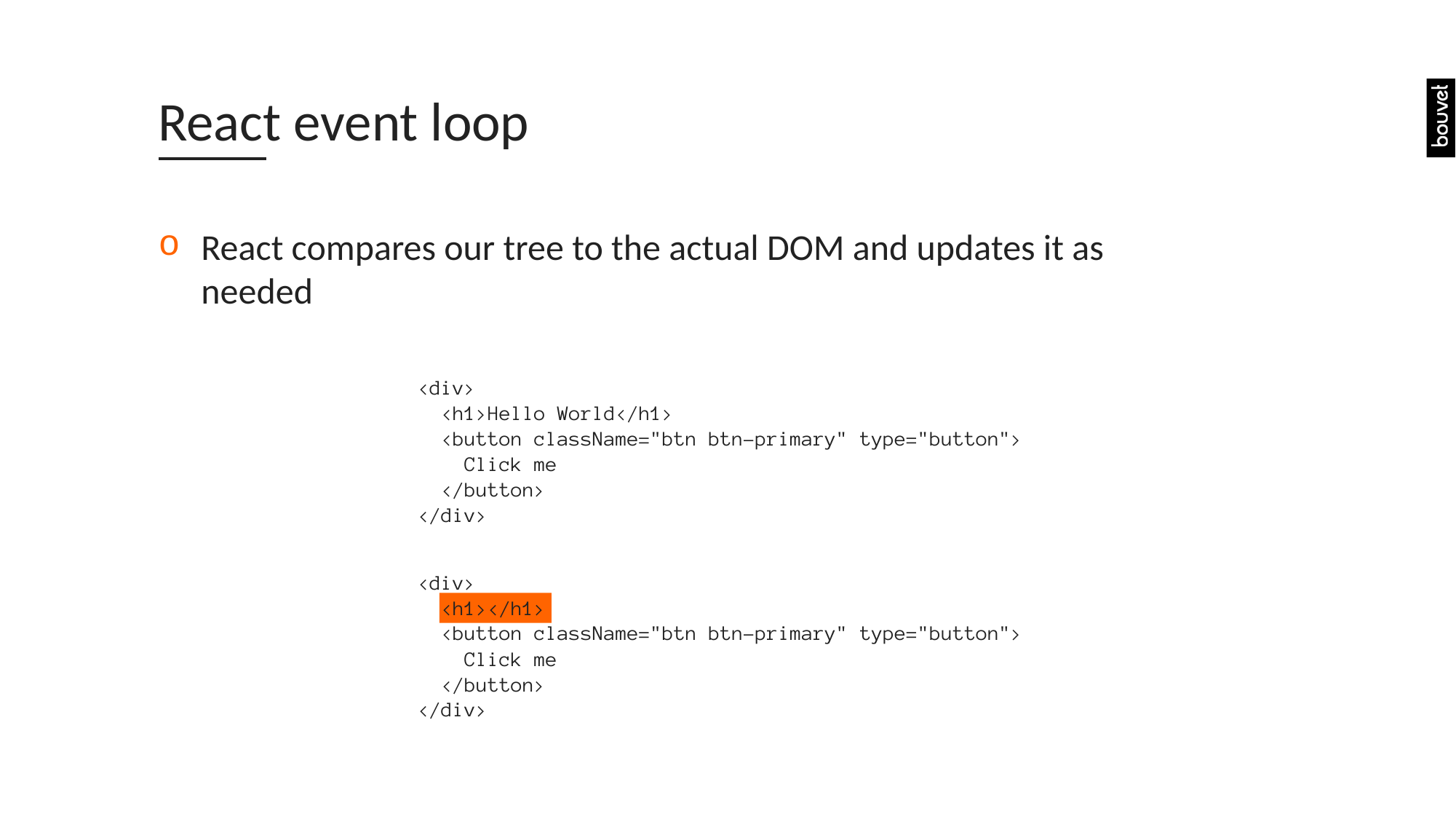

# React event loop
React compares our tree to the actual DOM and updates it as needed
<div>
  <h1>Hello World</h1>
  <button className="btn btn-primary" type="button">
    Click me
  </button>
</div>
<div>
  <h1></h1>
  <button className="btn btn-primary" type="button">
    Click me
  </button>
</div>